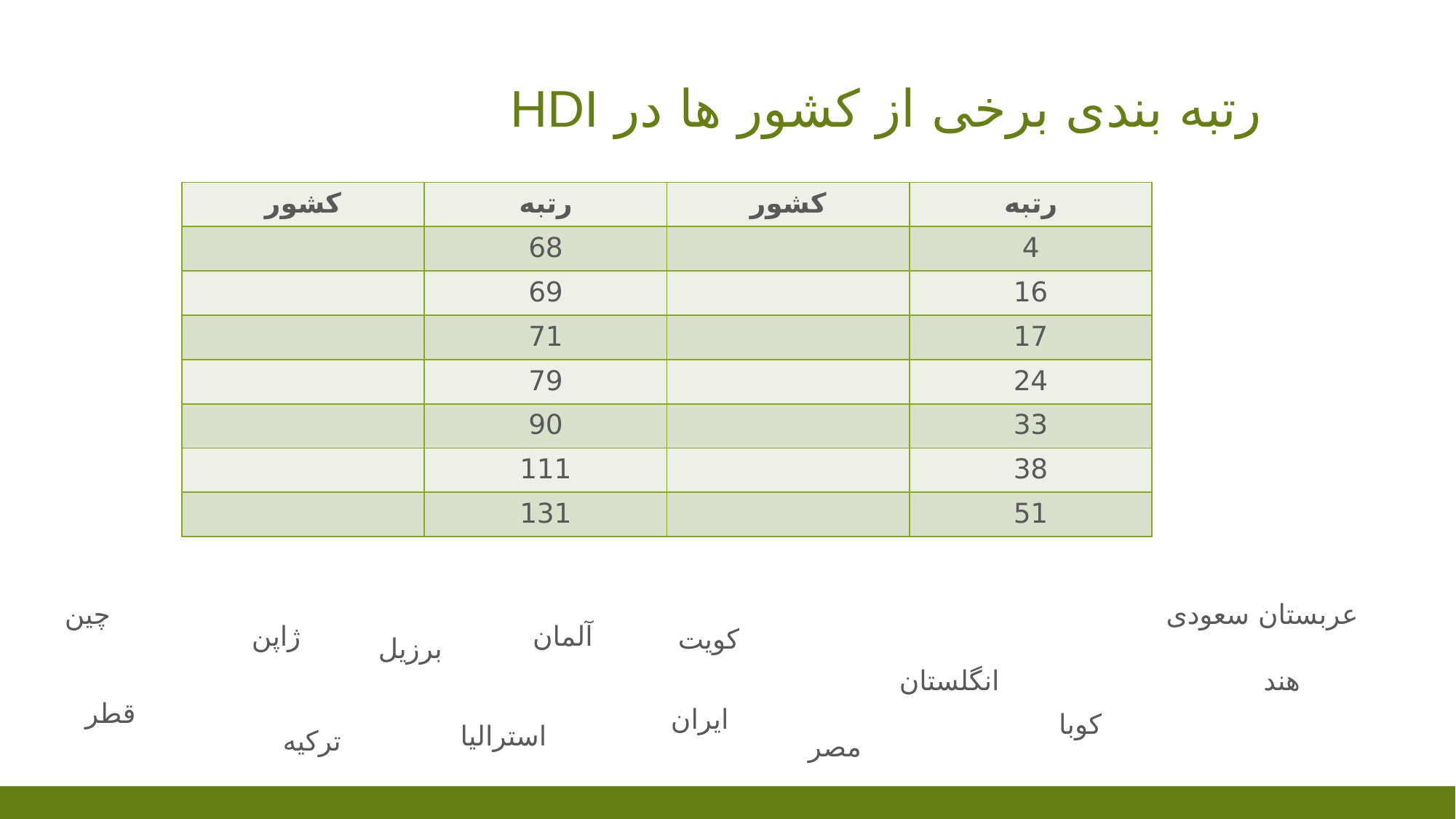

# رتبه بندی برخی از کشور ها در HDI
| کشور | رتبه | کشور | رتبه |
| --- | --- | --- | --- |
|  | 68 |  | 4 |
|  | 69 |  | 16 |
|  | 71 |  | 17 |
|  | 79 |  | 24 |
|  | 90 |  | 33 |
|  | 111 |  | 38 |
|  | 131 |  | 51 |
چین
عربستان سعودی
ژاپن
آلمان
کویت
برزیل
انگلستان
هند
قطر
ایران
کوبا
استرالیا
ترکیه
مصر